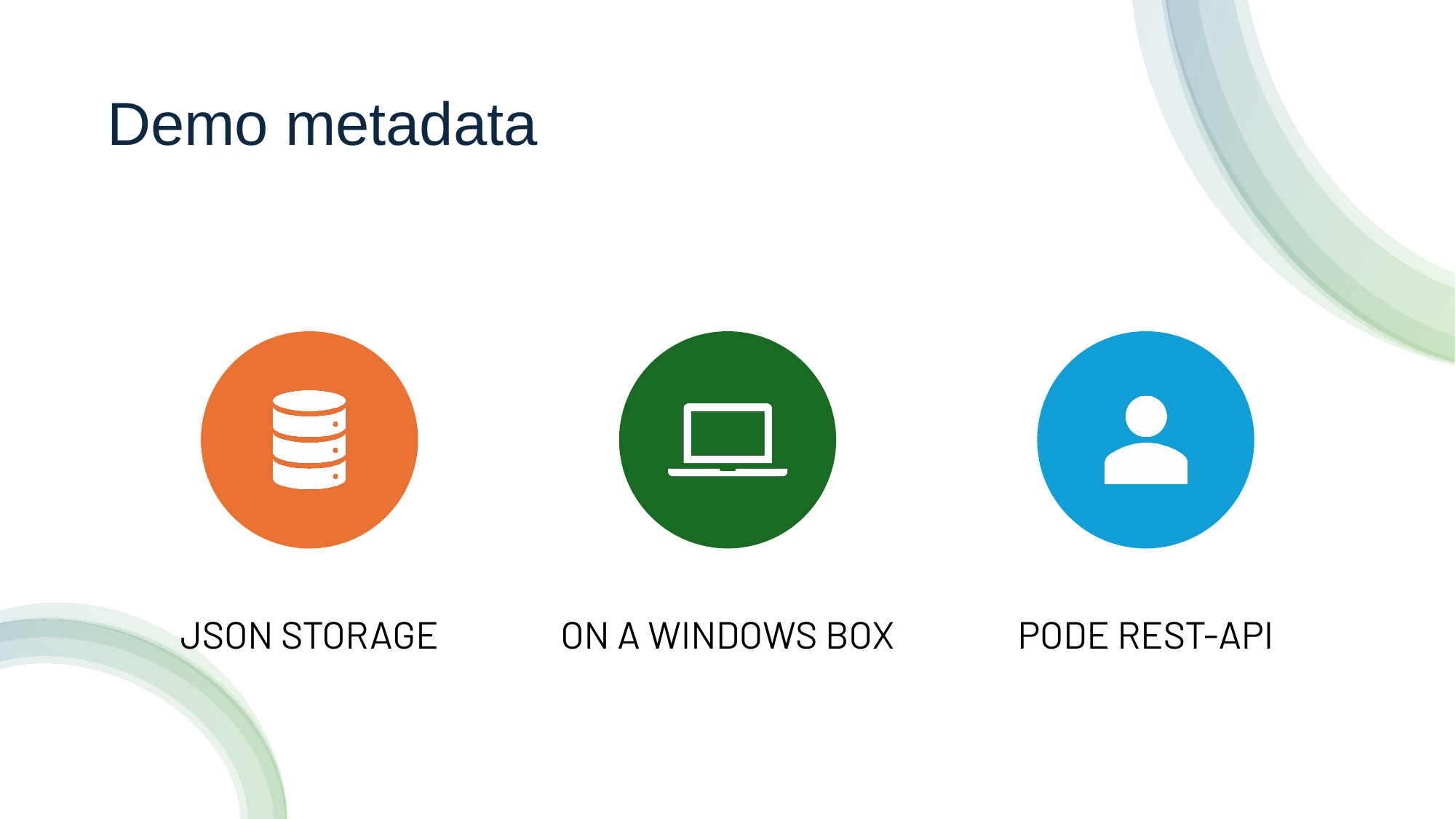

# Demo metadata
Json storage
On a Windows box
Pode REST-API